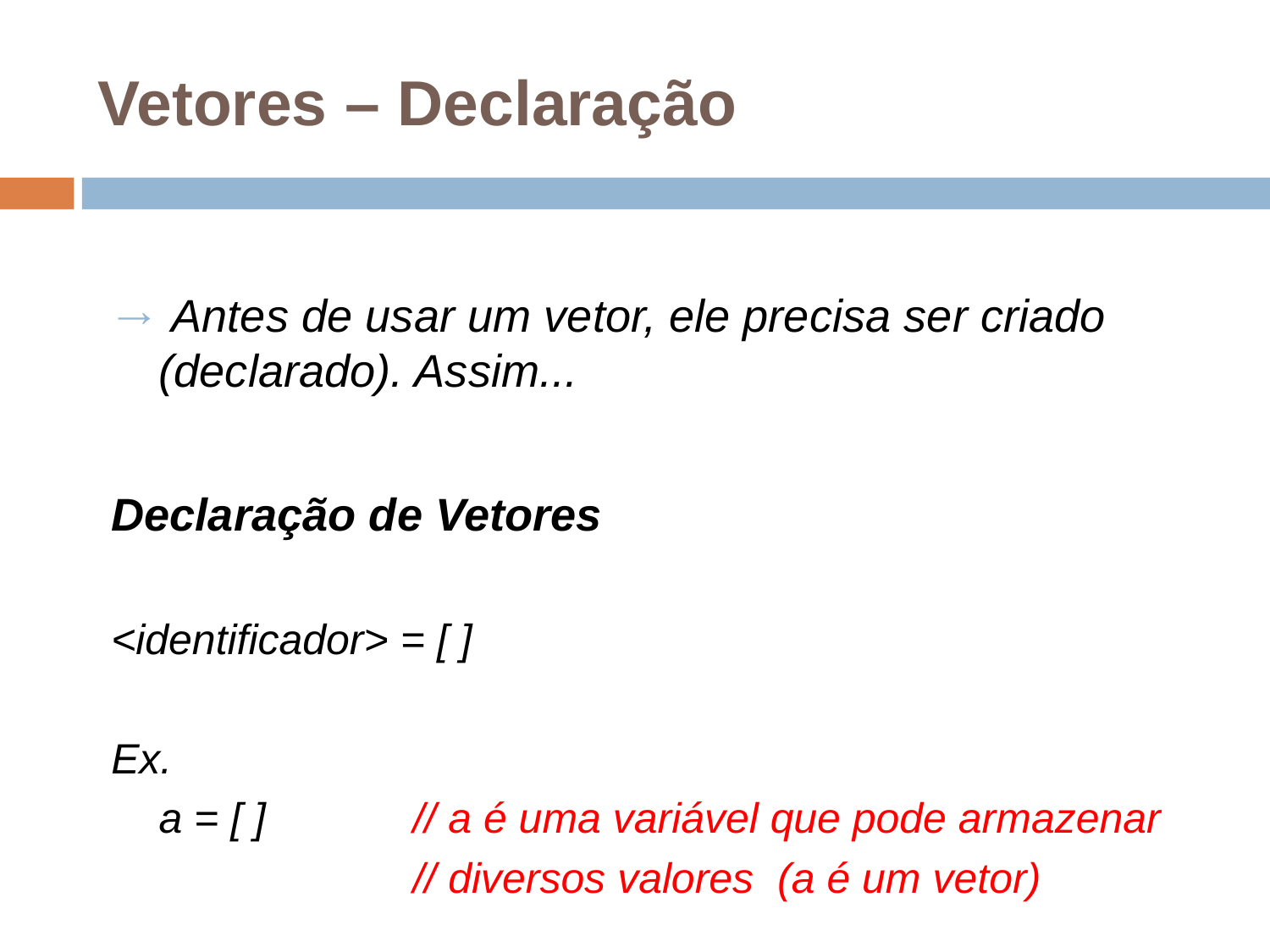

# Vetores – Declaração

 Antes de usar um vetor, ele precisa ser criado (declarado). Assim...

Declaração de Vetores

<identificador> = [ ]

Ex.
	a = [ ]  	// a é uma variável que pode armazenar
			// diversos valores  (a é um vetor)